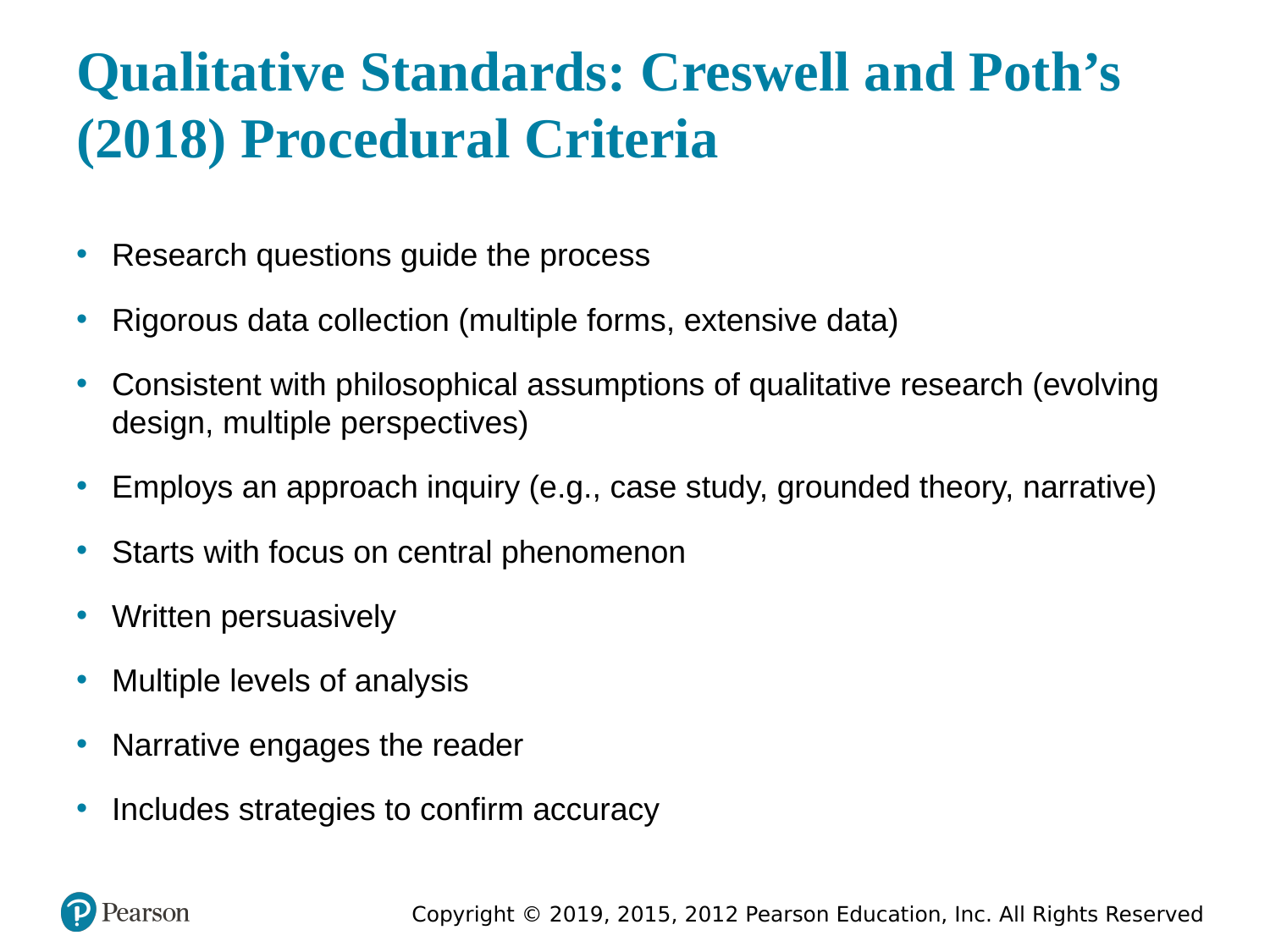

# Qualitative Standards: Creswell and Poth’s (2018) Procedural Criteria
Research questions guide the process
Rigorous data collection (multiple forms, extensive data)
Consistent with philosophical assumptions of qualitative research (evolving design, multiple perspectives)
Employs an approach inquiry (e.g., case study, grounded theory, narrative)
Starts with focus on central phenomenon
Written persuasively
Multiple levels of analysis
Narrative engages the reader
Includes strategies to confirm accuracy